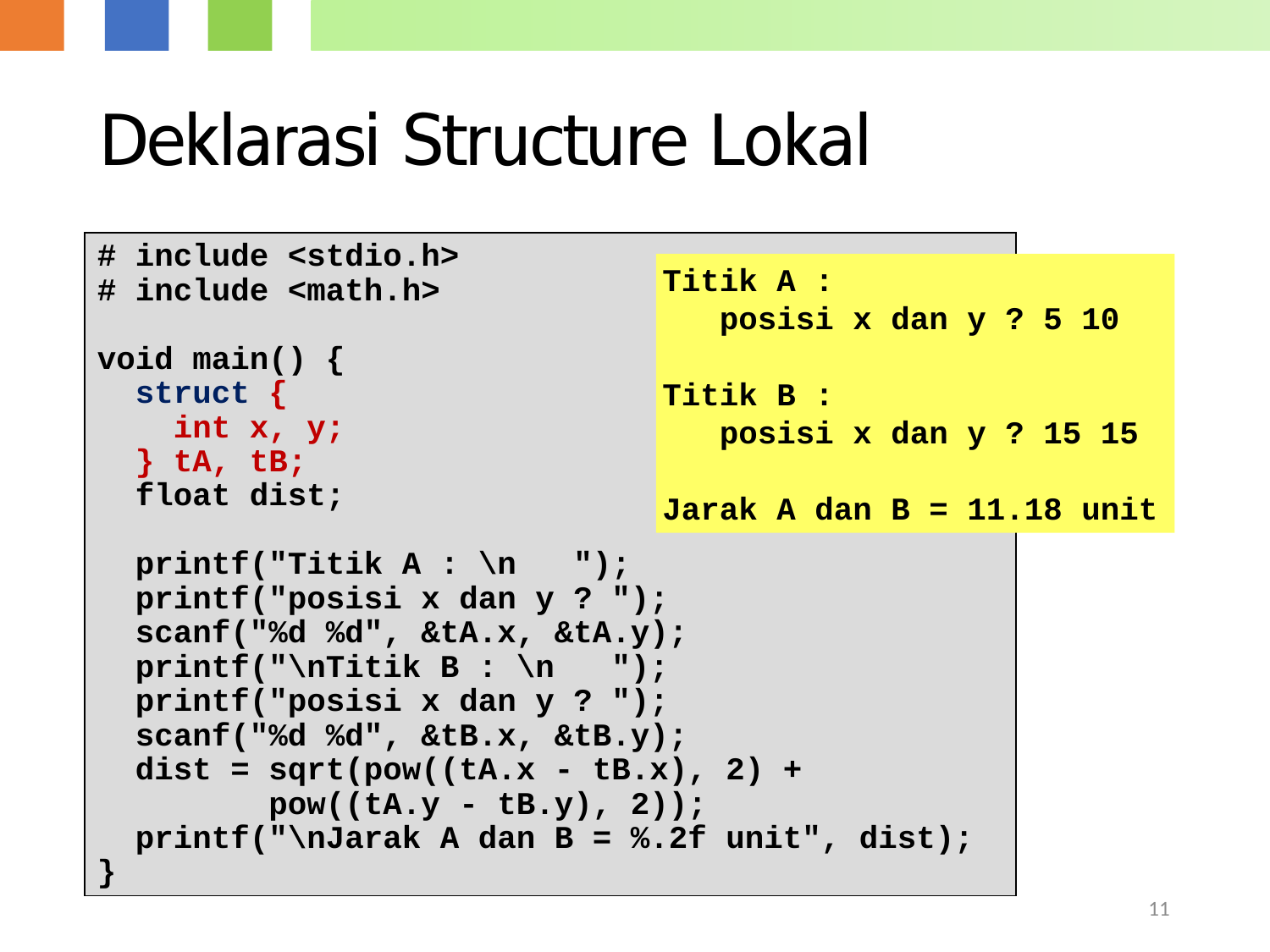

# Deklarasi Structure Lokal
# include <stdio.h>
# include <math.h>

void main() {
  struct {
    int x, y;
  } tA, tB;
  float dist;

  printf("Titik A : \n   ");
  printf("posisi x dan y ? ");
  scanf("%d %d", &tA.x, &tA.y);
  printf("\nTitik B : \n   ");
  printf("posisi x dan y ? ");
  scanf("%d %d", &tB.x, &tB.y);
  dist = sqrt(pow((tA.x - tB.x), 2) +
         pow((tA.y - tB.y), 2));
  printf("\nJarak A dan B = %.2f unit", dist);
}
Titik A :
   posisi x dan y ? 5 10

Titik B :
   posisi x dan y ? 15 15

Jarak A dan B = 11.18 unit
11